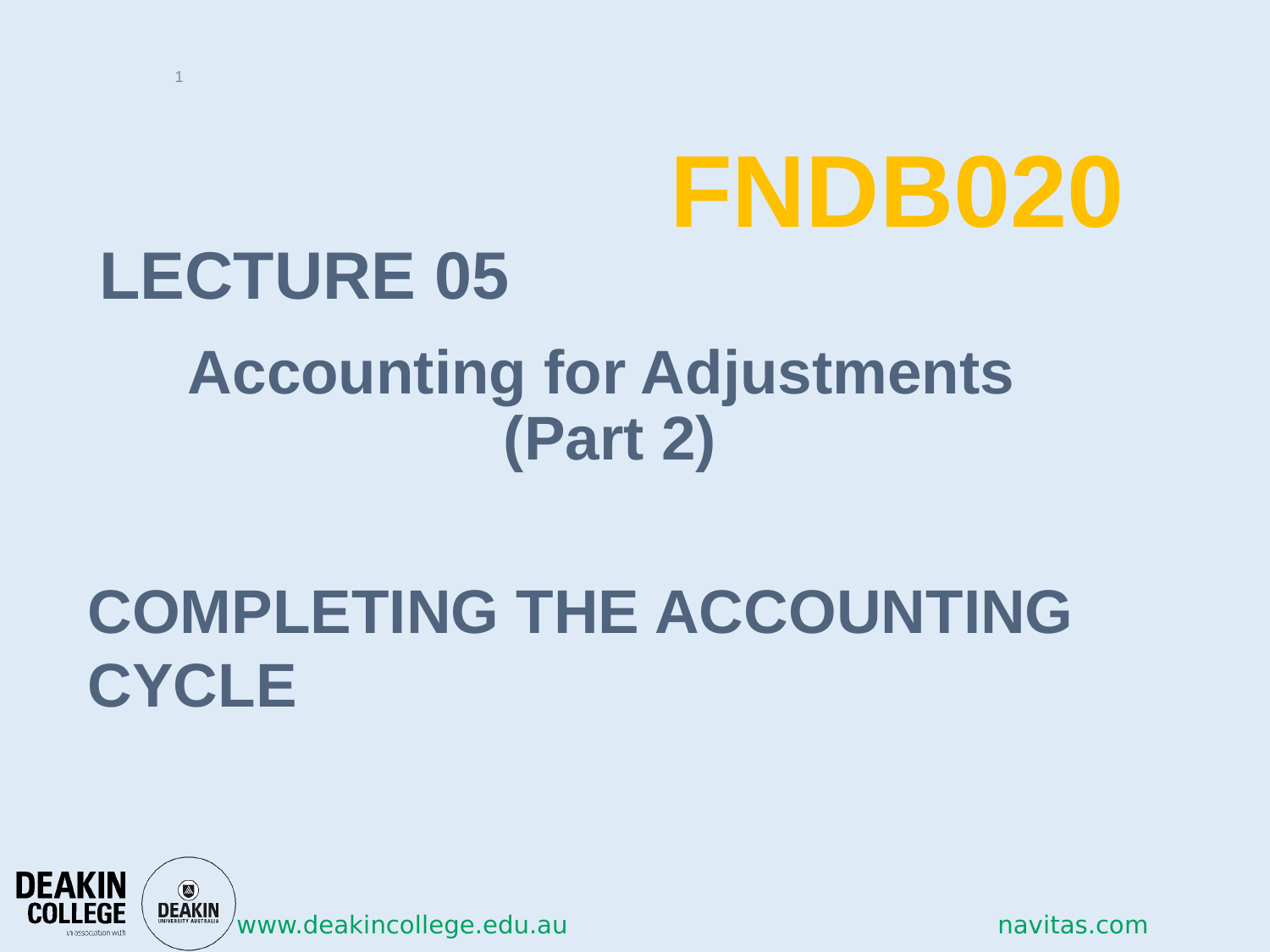

1
FNDb020
LECTURE 05
# Accounting for Adjustments (Part 2)
Completing the Accounting Cycle